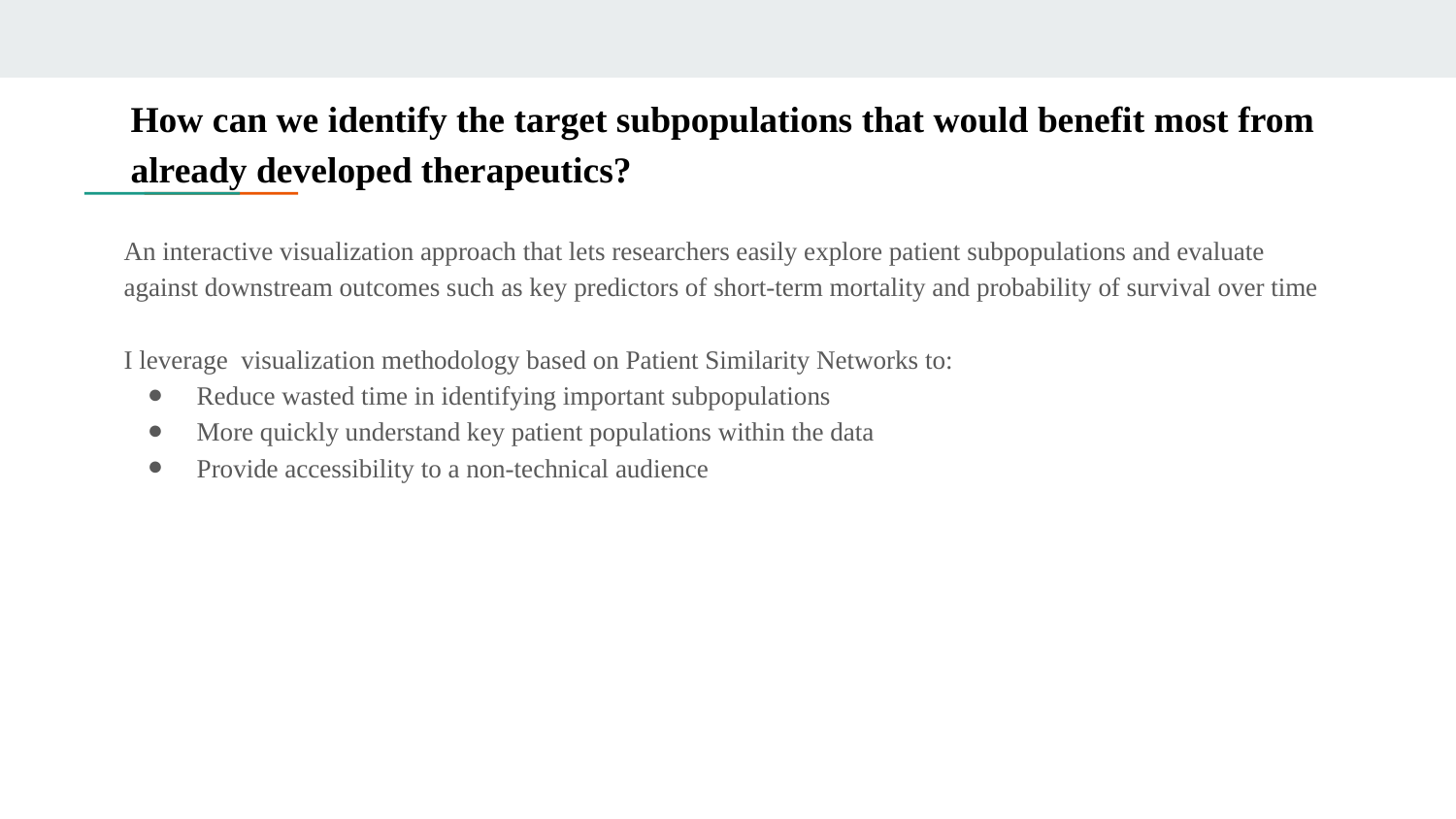

# How can we identify the target subpopulations that would benefit most from already developed therapeutics?
An interactive visualization approach that lets researchers easily explore patient subpopulations and evaluate against downstream outcomes such as key predictors of short-term mortality and probability of survival over time

I leverage  visualization methodology based on Patient Similarity Networks to:
Reduce wasted time in identifying important subpopulations
More quickly understand key patient populations within the data
Provide accessibility to a non-technical audience